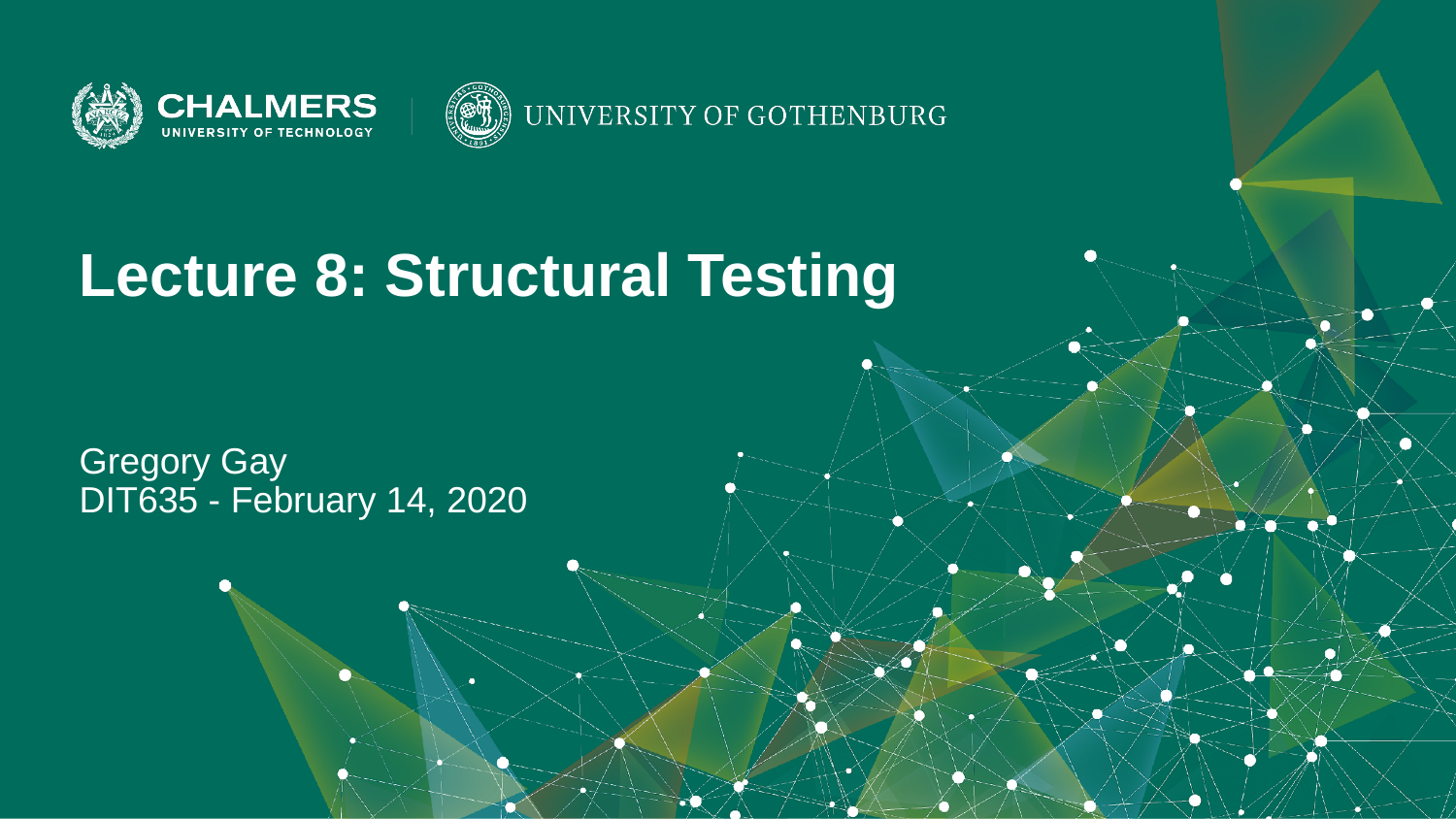

Lecture 8: Structural Testing
Gregory Gay
DIT635 - February 14, 2020